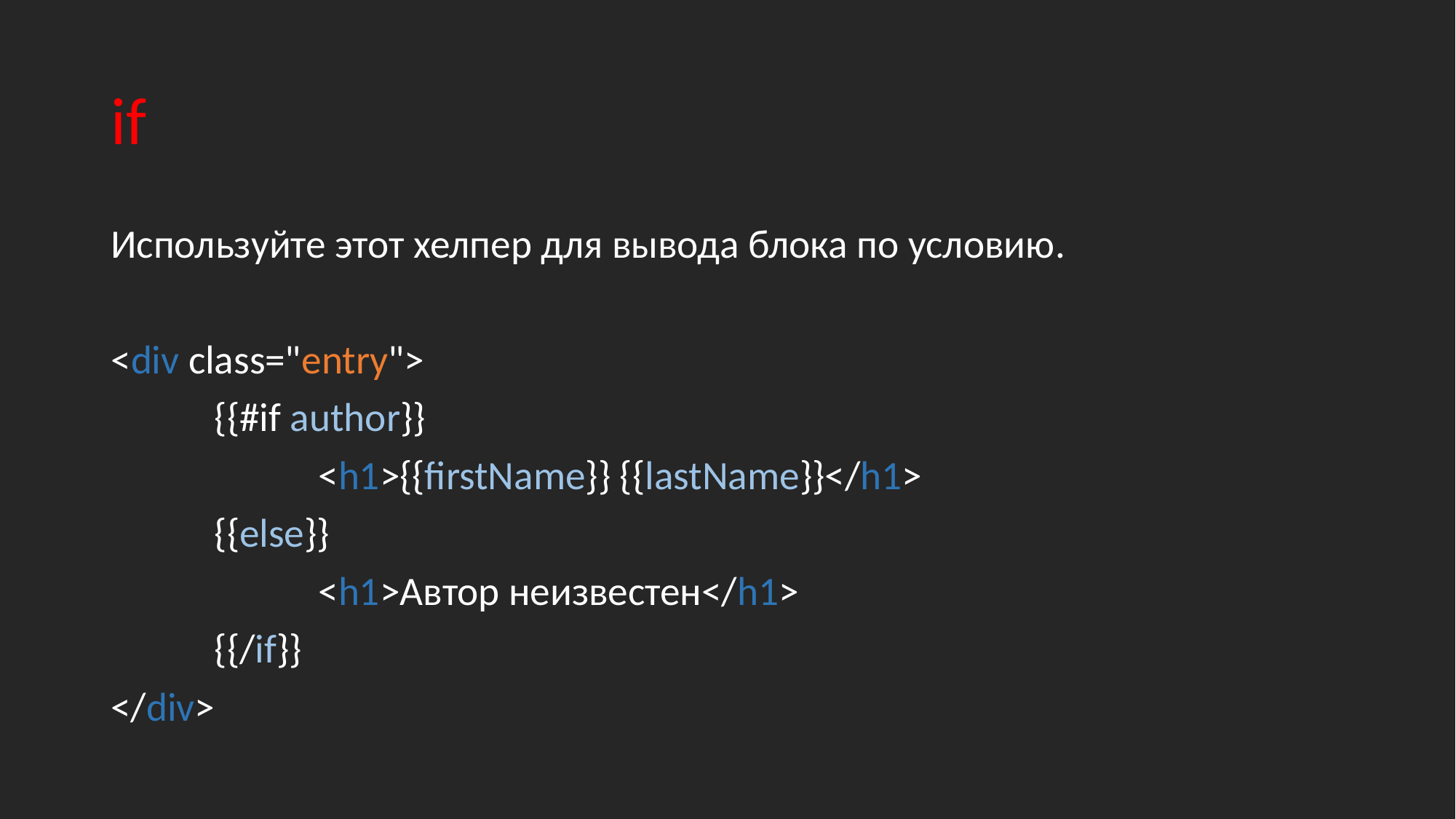

# if
Используйте этот хелпер для вывода блока по условию.

<div class="entry">
	{{#if author}}
		<h1>{{firstName}} {{lastName}}</h1>
	{{else}}
		<h1>Автор неизвестен</h1>
	{{/if}}
</div>